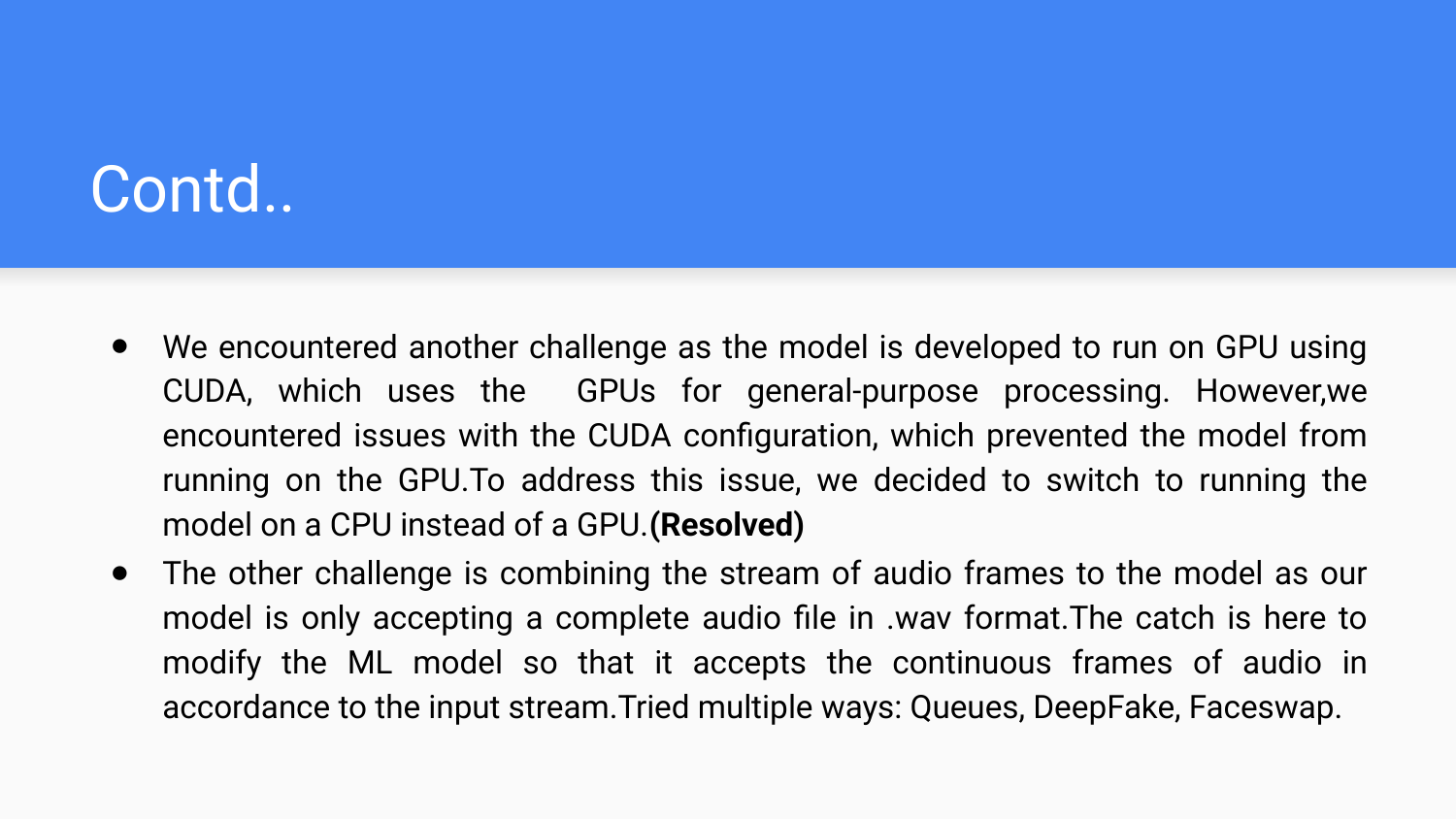

# Contd..
We encountered another challenge as the model is developed to run on GPU using CUDA, which uses the  GPUs for general-purpose processing. However,we encountered issues with the CUDA configuration, which prevented the model from running on the GPU.To address this issue, we decided to switch to running the model on a CPU instead of a GPU.(Resolved)
The other challenge is combining the stream of audio frames to the model as our model is only accepting a complete audio file in .wav format.The catch is here to modify the ML model so that it accepts the continuous frames of audio in accordance to the input stream.Tried multiple ways: Queues, DeepFake, Faceswap.